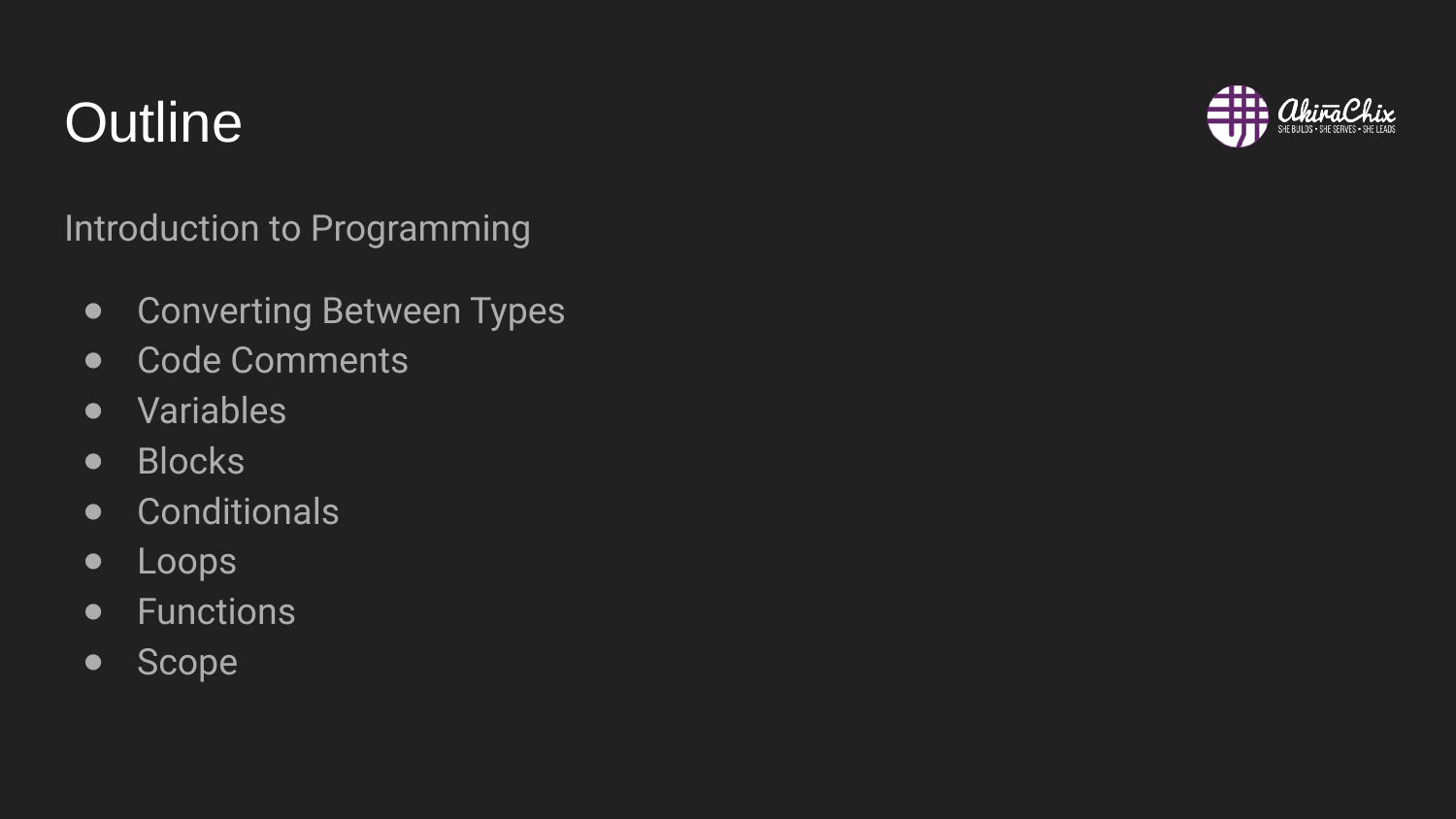

# Outline
Introduction to Programming
Converting Between Types
Code Comments
Variables
Blocks
Conditionals
Loops
Functions
Scope